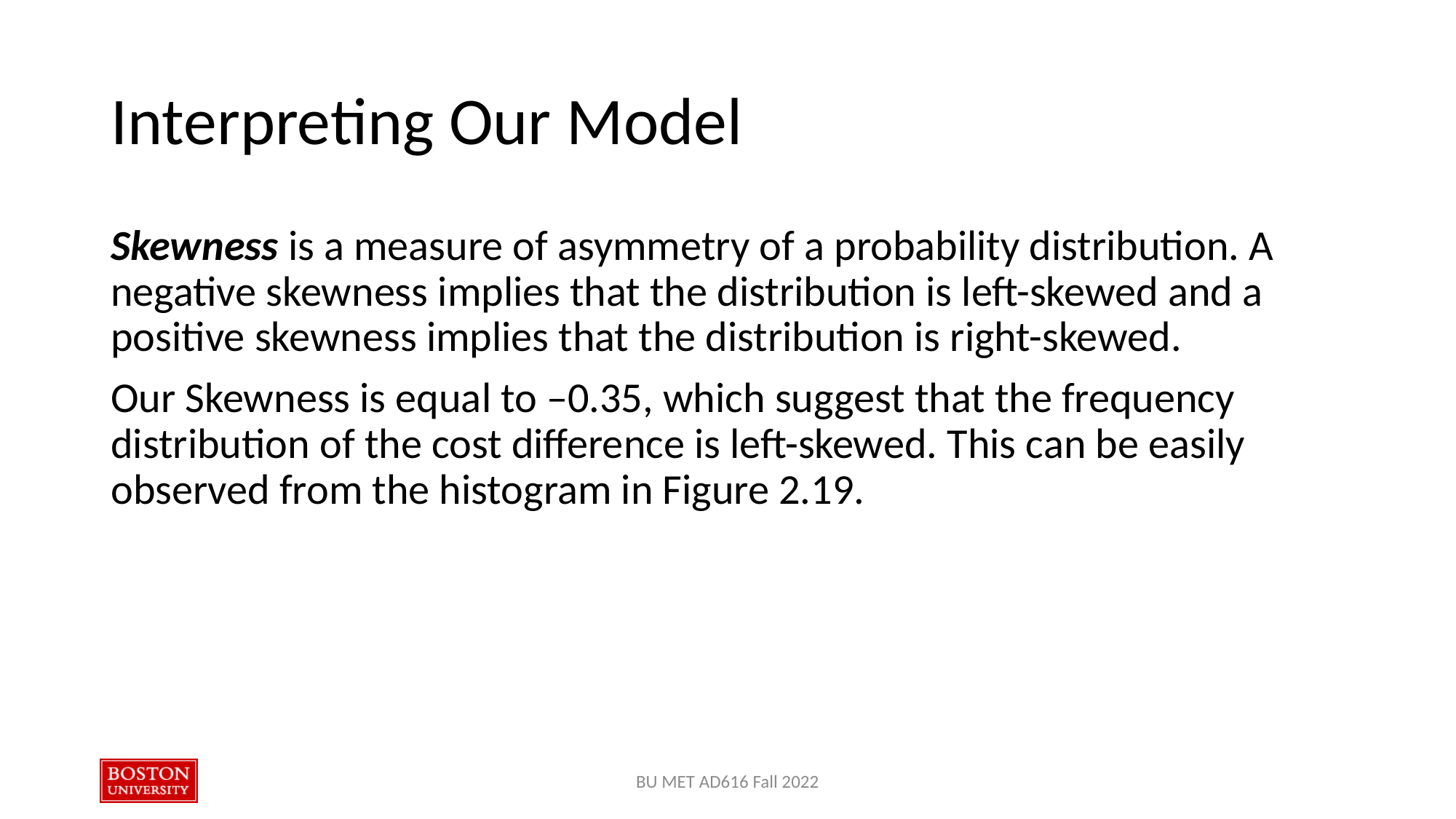

# Interpreting Our Model
Skewness is a measure of asymmetry of a probability distribution. A negative skewness implies that the distribution is left-skewed and a positive skewness implies that the distribution is right-skewed.
Our Skewness is equal to –0.35, which suggest that the frequency distribution of the cost difference is left-skewed. This can be easily observed from the histogram in Figure 2.19.

BU MET AD616 Fall 2022